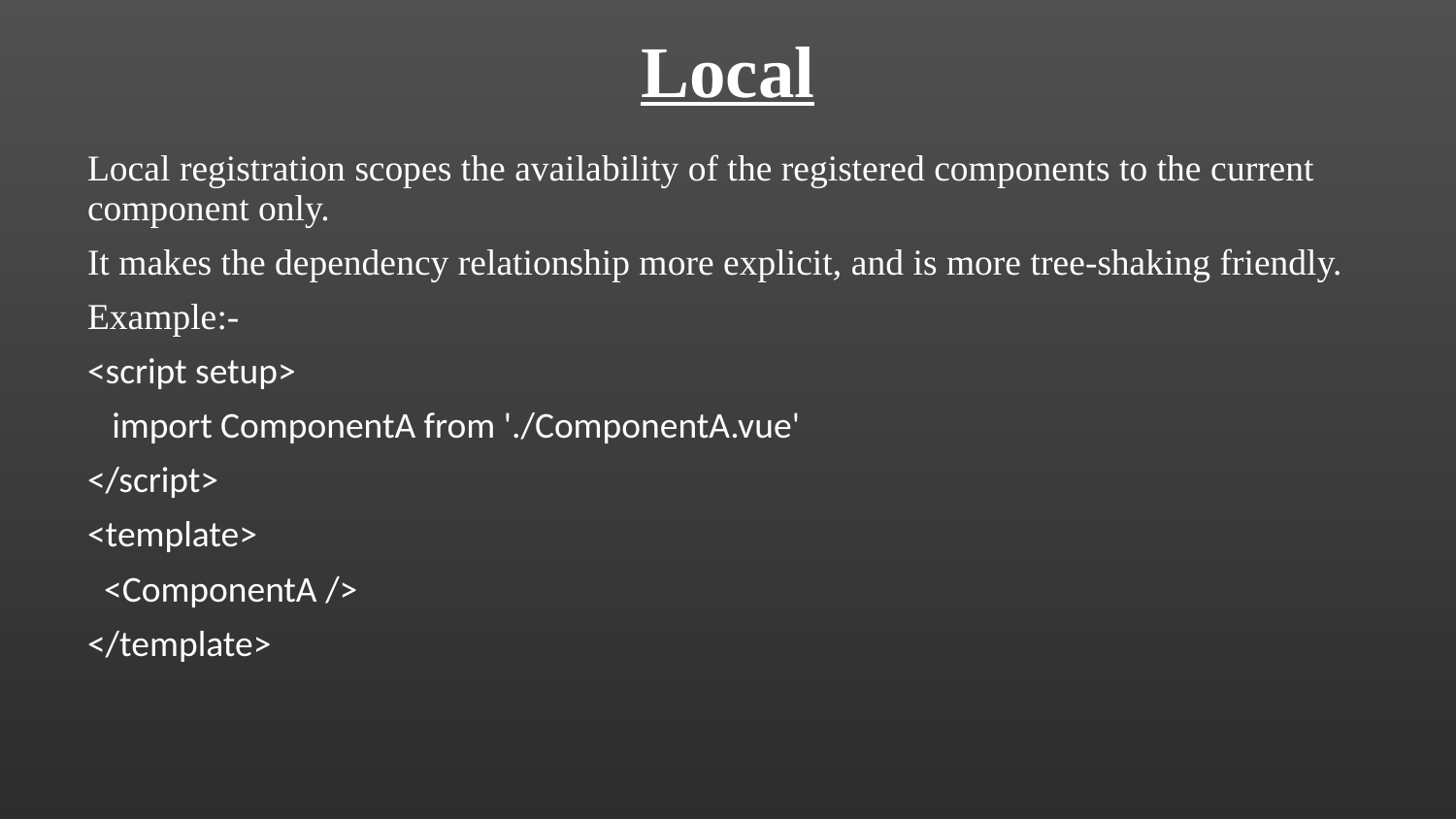

# Local
Local registration scopes the availability of the registered components to the current component only.
It makes the dependency relationship more explicit, and is more tree-shaking friendly.
Example:-
<script setup>
   import ComponentA from './ComponentA.vue'
</script>
<template>
  <ComponentA />
</template>